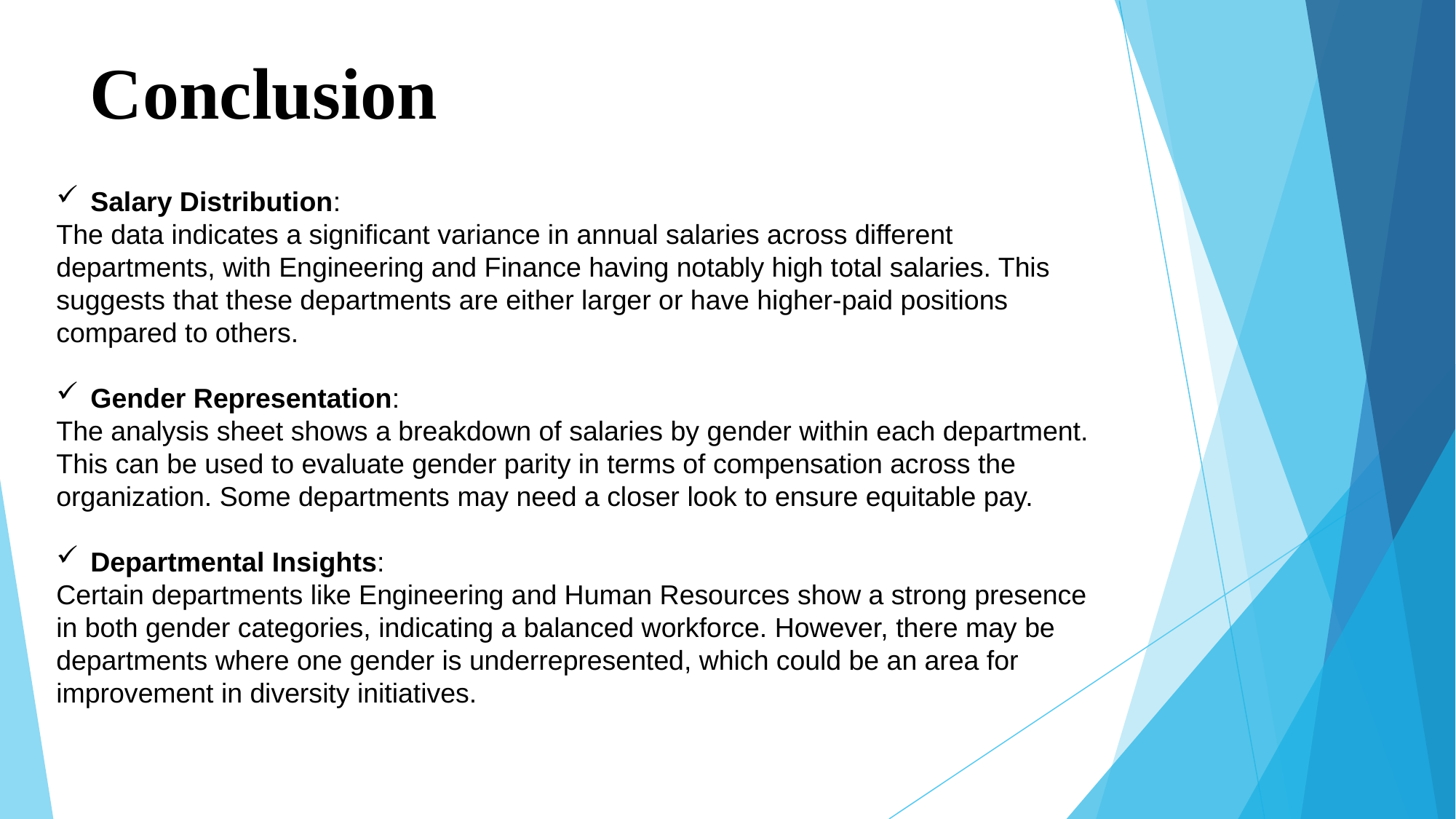

# Conclusion
Salary Distribution:
The data indicates a significant variance in annual salaries across different departments, with Engineering and Finance having notably high total salaries. This suggests that these departments are either larger or have higher-paid positions compared to others.

Gender Representation:
The analysis sheet shows a breakdown of salaries by gender within each department. This can be used to evaluate gender parity in terms of compensation across the organization. Some departments may need a closer look to ensure equitable pay.

Departmental Insights:
Certain departments like Engineering and Human Resources show a strong presence in both gender categories, indicating a balanced workforce. However, there may be departments where one gender is underrepresented, which could be an area for improvement in diversity initiatives.